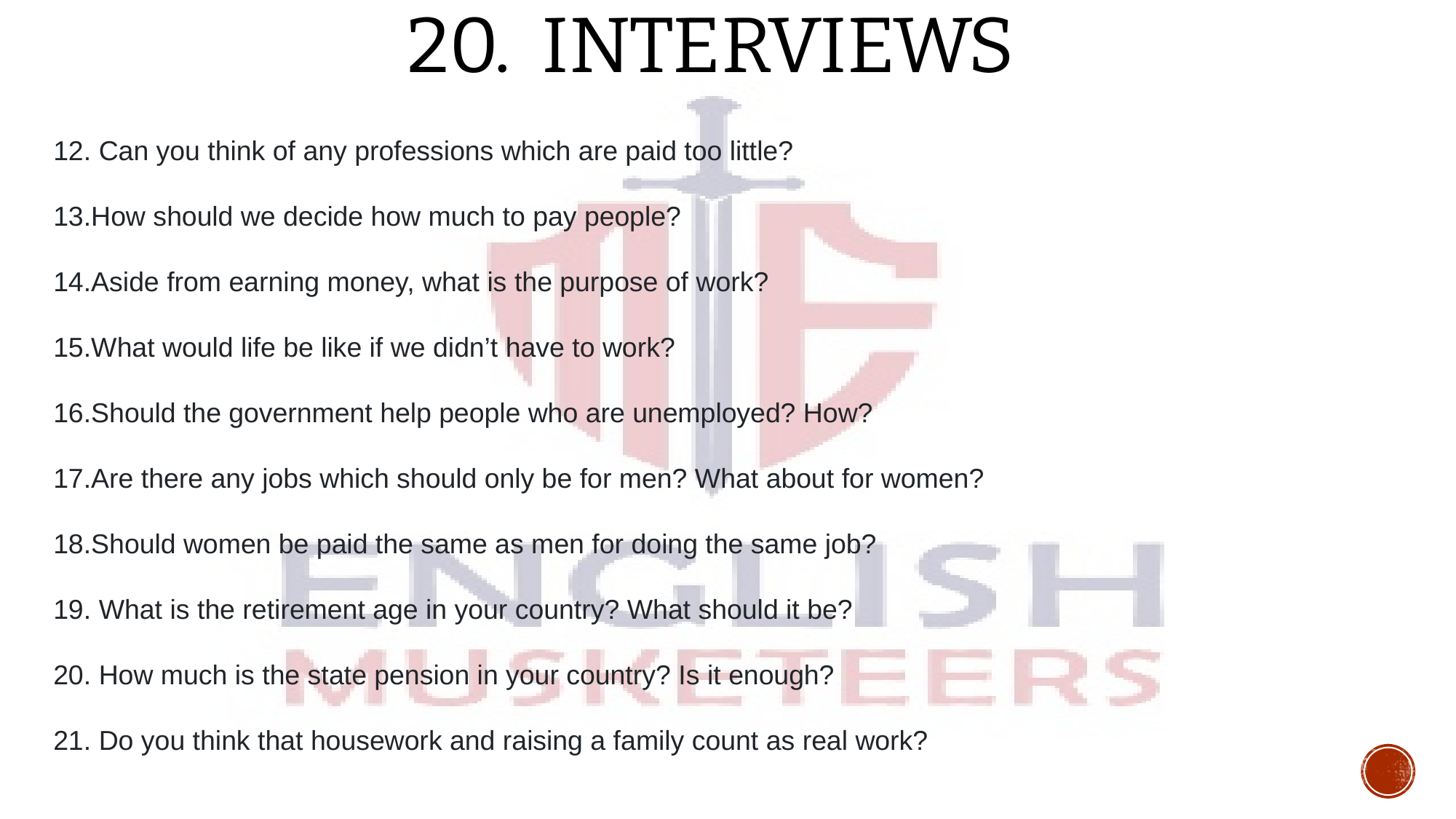

# 20.  Interviews

12. Can you think of any professions which are paid too little?

13.How should we decide how much to pay people?

14.Aside from earning money, what is the purpose of work?

15.What would life be like if we didn’t have to work?

16.Should the government help people who are unemployed? How?

17.Are there any jobs which should only be for men? What about for women?

18.Should women be paid the same as men for doing the same job?

19. What is the retirement age in your country? What should it be?

20. How much is the state pension in your country? Is it enough?

21. Do you think that housework and raising a family count as real work?